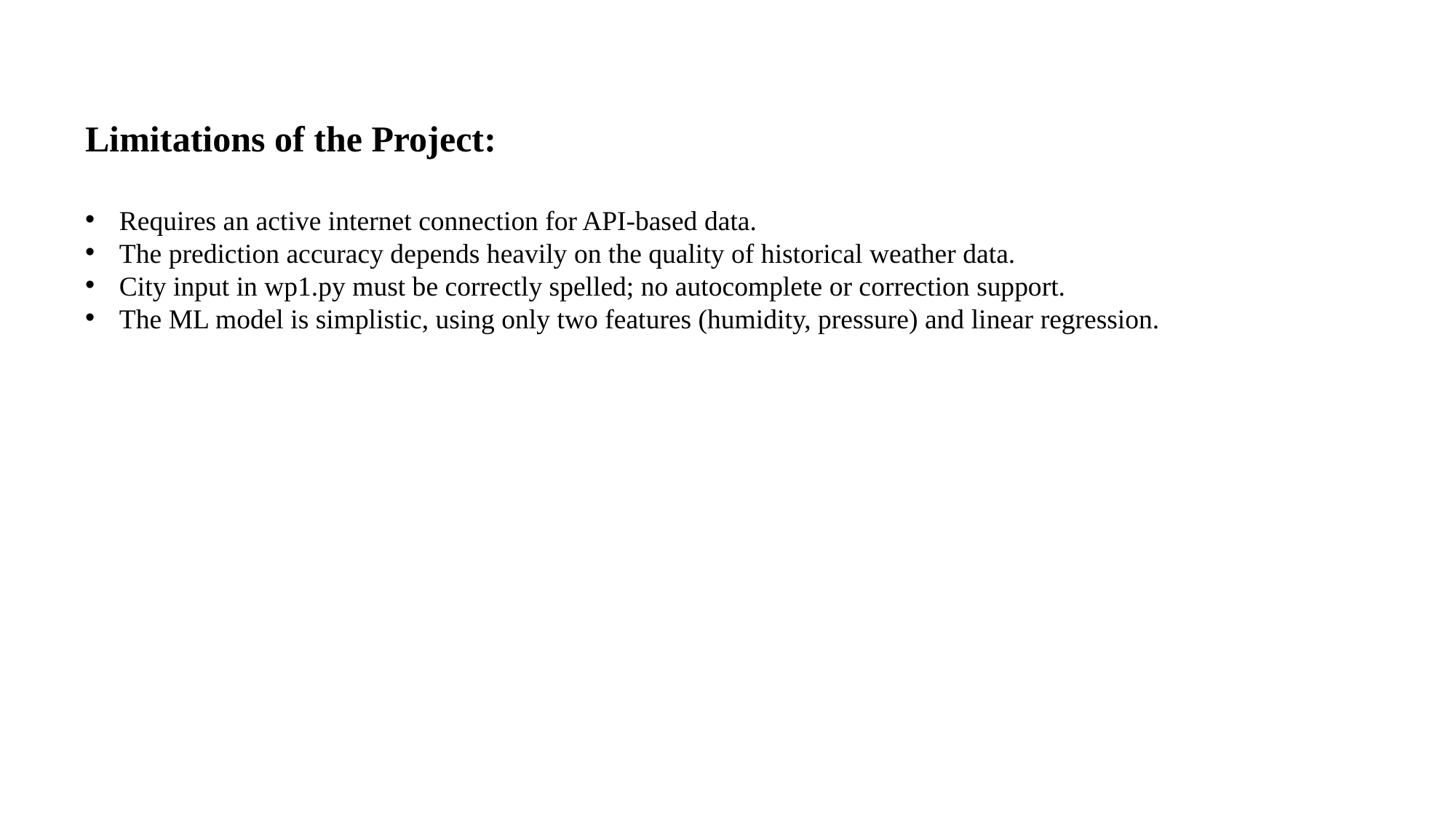

Limitations of the Project:

Requires an active internet connection for API-based data.
The prediction accuracy depends heavily on the quality of historical weather data.
City input in wp1.py must be correctly spelled; no autocomplete or correction support.
The ML model is simplistic, using only two features (humidity, pressure) and linear regression.